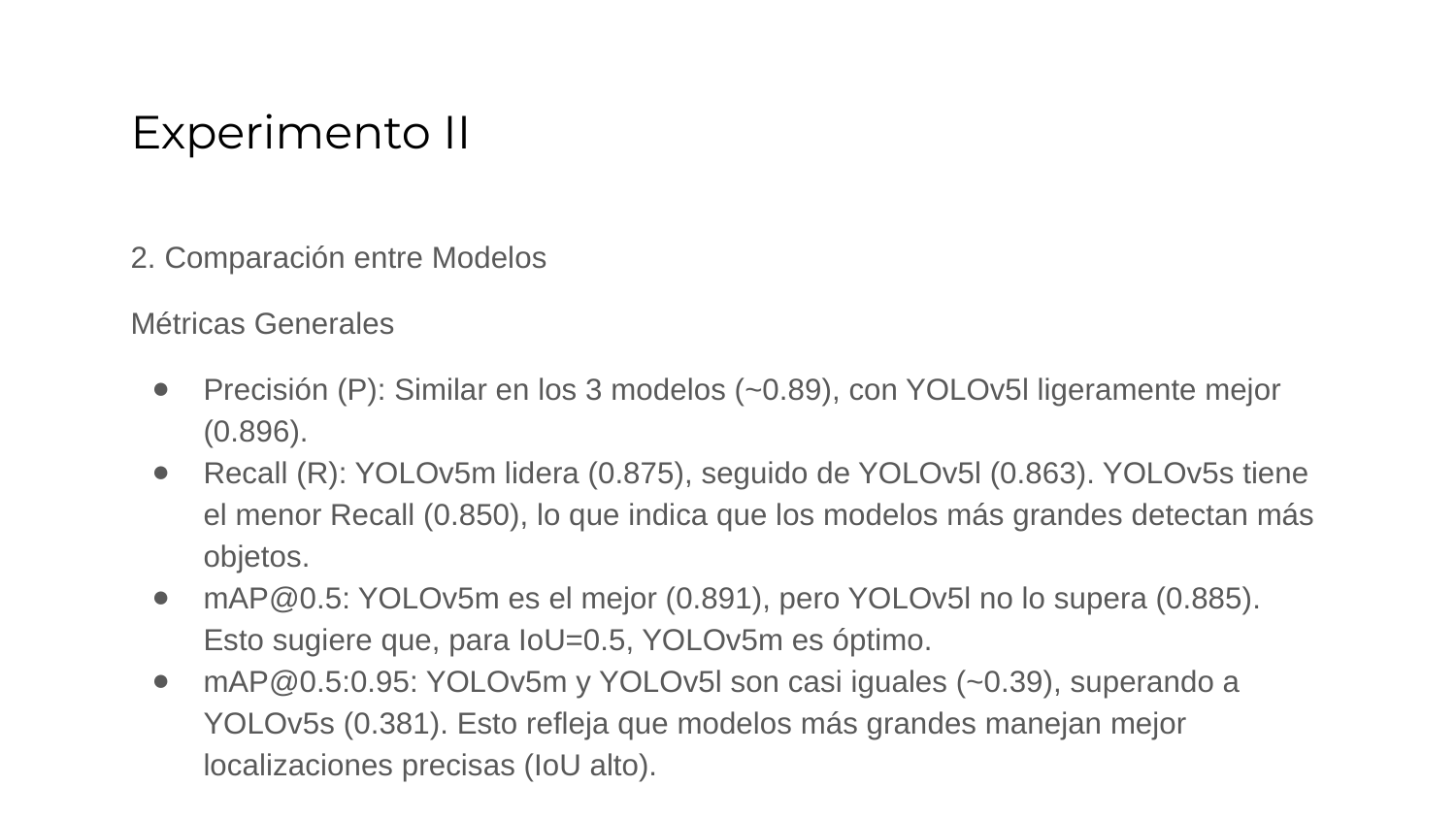

# Experimento II

2. Comparación entre Modelos
Métricas Generales
Precisión (P): Similar en los 3 modelos (~0.89), con YOLOv5l ligeramente mejor (0.896).
Recall (R): YOLOv5m lidera (0.875), seguido de YOLOv5l (0.863). YOLOv5s tiene el menor Recall (0.850), lo que indica que los modelos más grandes detectan más objetos.
mAP@0.5: YOLOv5m es el mejor (0.891), pero YOLOv5l no lo supera (0.885). Esto sugiere que, para IoU=0.5, YOLOv5m es óptimo.
mAP@0.5:0.95: YOLOv5m y YOLOv5l son casi iguales (~0.39), superando a YOLOv5s (0.381). Esto refleja que modelos más grandes manejan mejor localizaciones precisas (IoU alto).